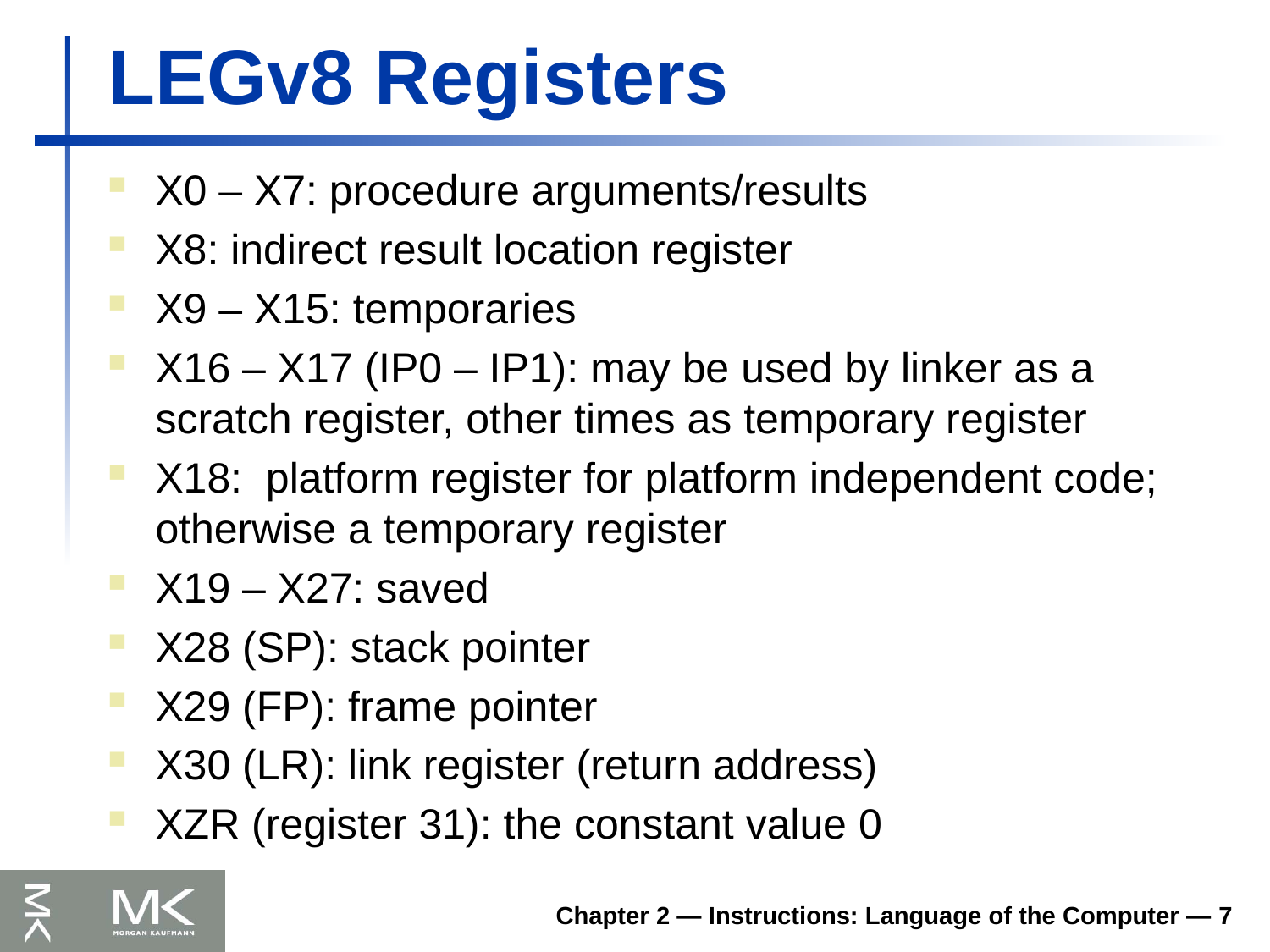

# LEGv8 Registers
X0 – X7: procedure arguments/results
X8: indirect result location register
X9 – X15: temporaries
X16 – X17 (IP0 – IP1): may be used by linker as a scratch register, other times as temporary register
X18:  platform register for platform independent code; otherwise a temporary register
X19 – X27: saved
X28 (SP): stack pointer
X29 (FP): frame pointer
X30 (LR): link register (return address)
XZR (register 31): the constant value 0
Chapter 2 — Instructions: Language of the Computer — 7